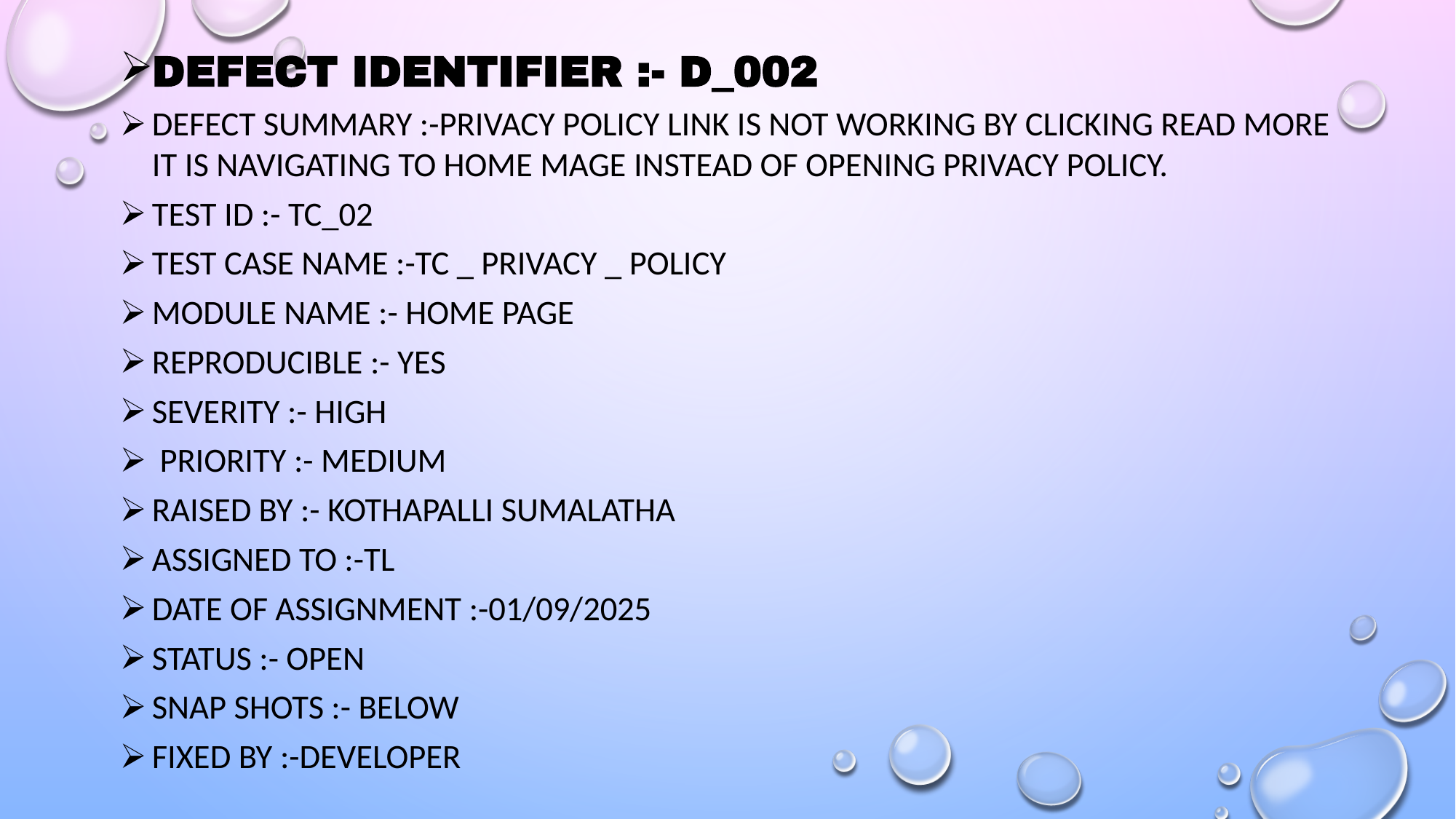

DEFECT IDENTIFIER :- D_002
DEFECT SUMMARY :-privacy policy link is not working by clicking read more it is navigating to home mage instead of opening privacy policy.
TEST ID :- TC_02
TEST CASE NAME :-TC _ privacy _ policy
MODULE NAME :- HOME PAGE
REPRODUCIBLE :- YES
SEVERITY :- HIGH
 PRIORITY :- medium
RAISED BY :- KOTHAPALLI SUMALATHA
ASSIGNED TO :-TL
DATE OF ASSIGNMENT :-01/09/2025
STATUS :- OPEN
SNAP SHOTS :- BELOW
FIXED BY :-DEVELOPER